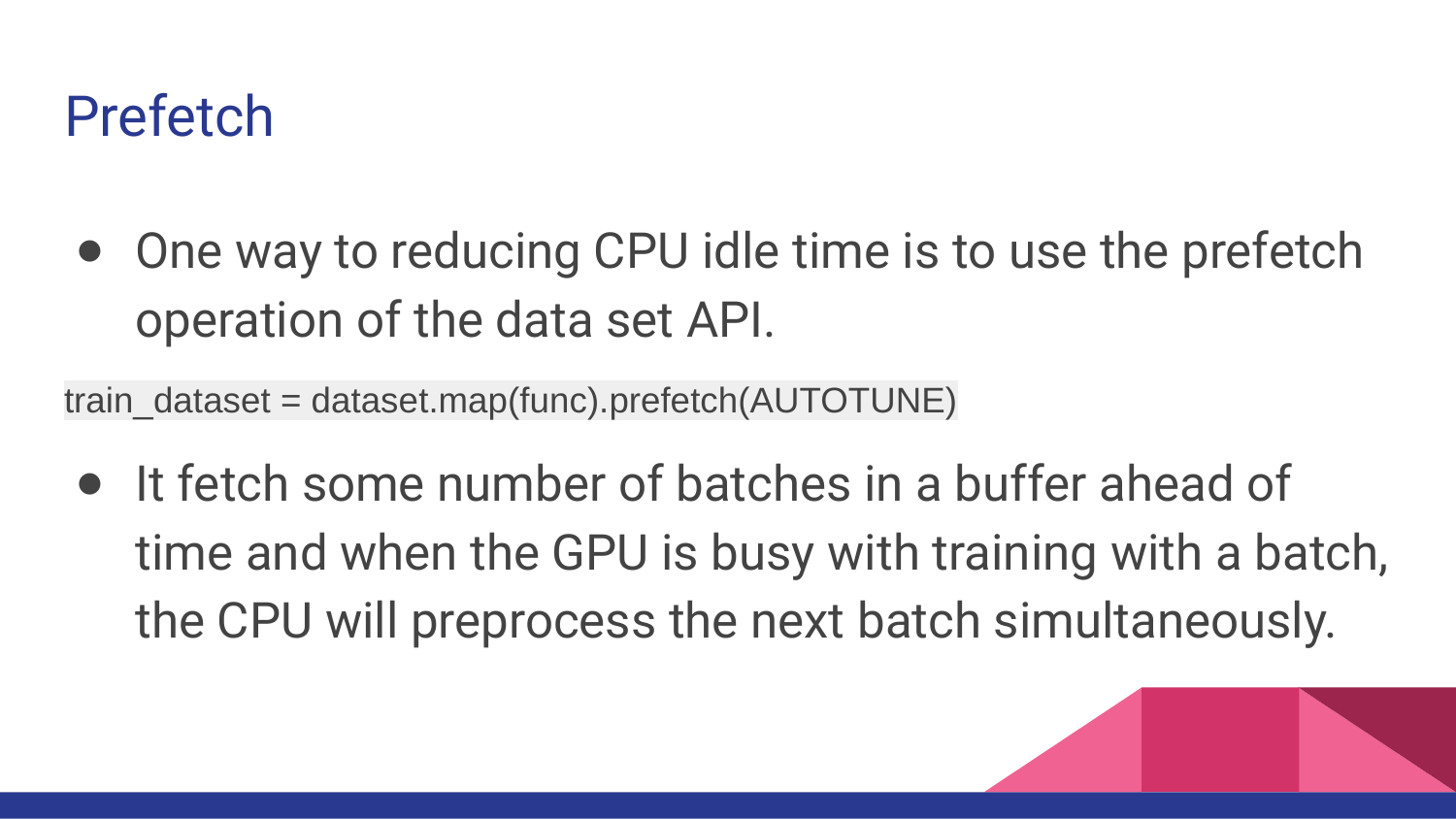

# Prefetch
One way to reducing CPU idle time is to use the prefetch operation of the data set API.
train_dataset = dataset.map(func).prefetch(AUTOTUNE)
It fetch some number of batches in a buffer ahead of time and when the GPU is busy with training with a batch, the CPU will preprocess the next batch simultaneously.